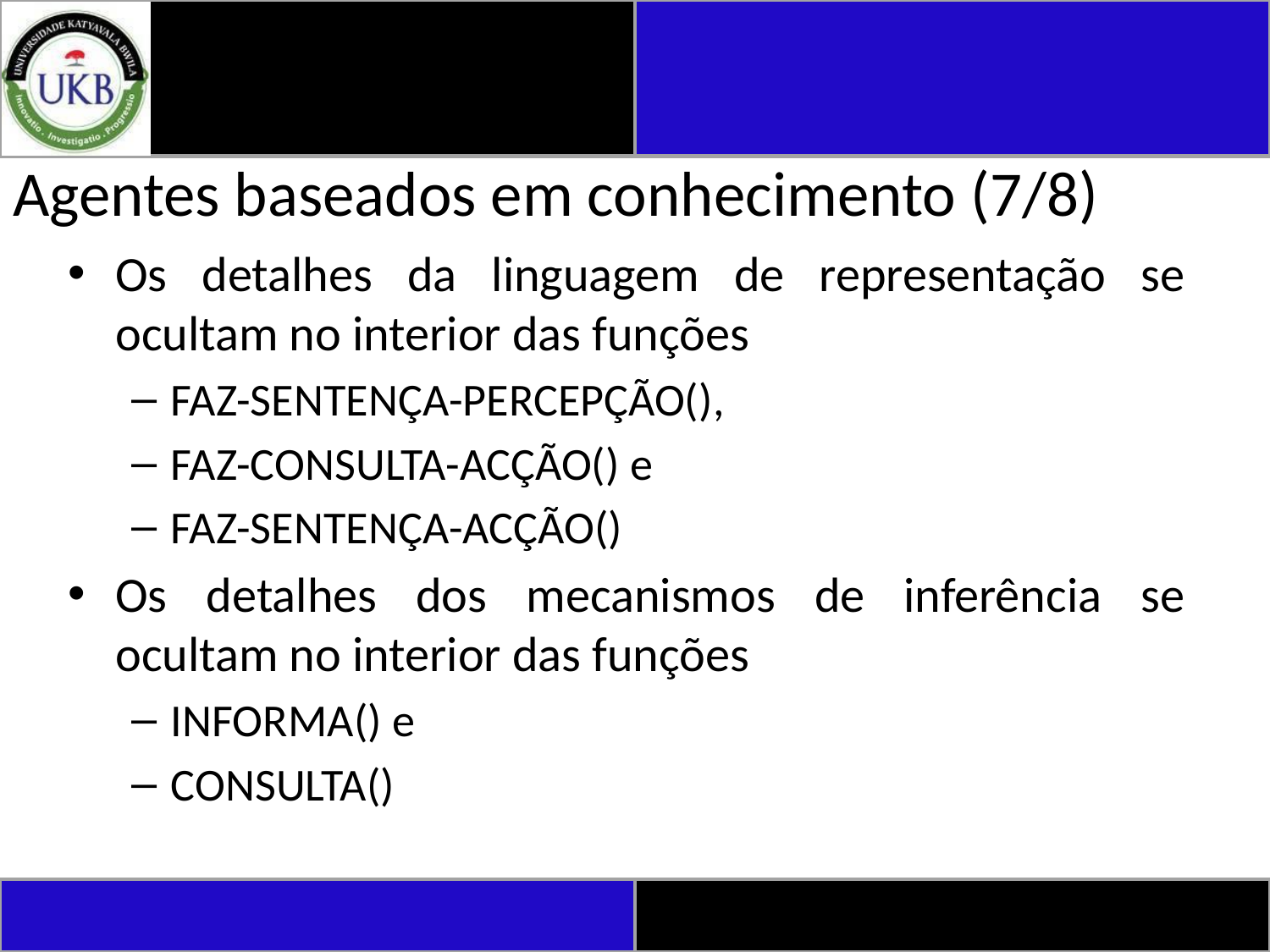

# Agentes baseados em conhecimento (7/8)
Os detalhes da linguagem de representação se ocultam no interior das funções
FAZ-SENTENÇA-PERCEPÇÃO(),
FAZ-CONSULTA-ACÇÃO() e
FAZ-SENTENÇA-ACÇÃO()
Os detalhes dos mecanismos de inferência se ocultam no interior das funções
INFORMA() e
CONSULTA()